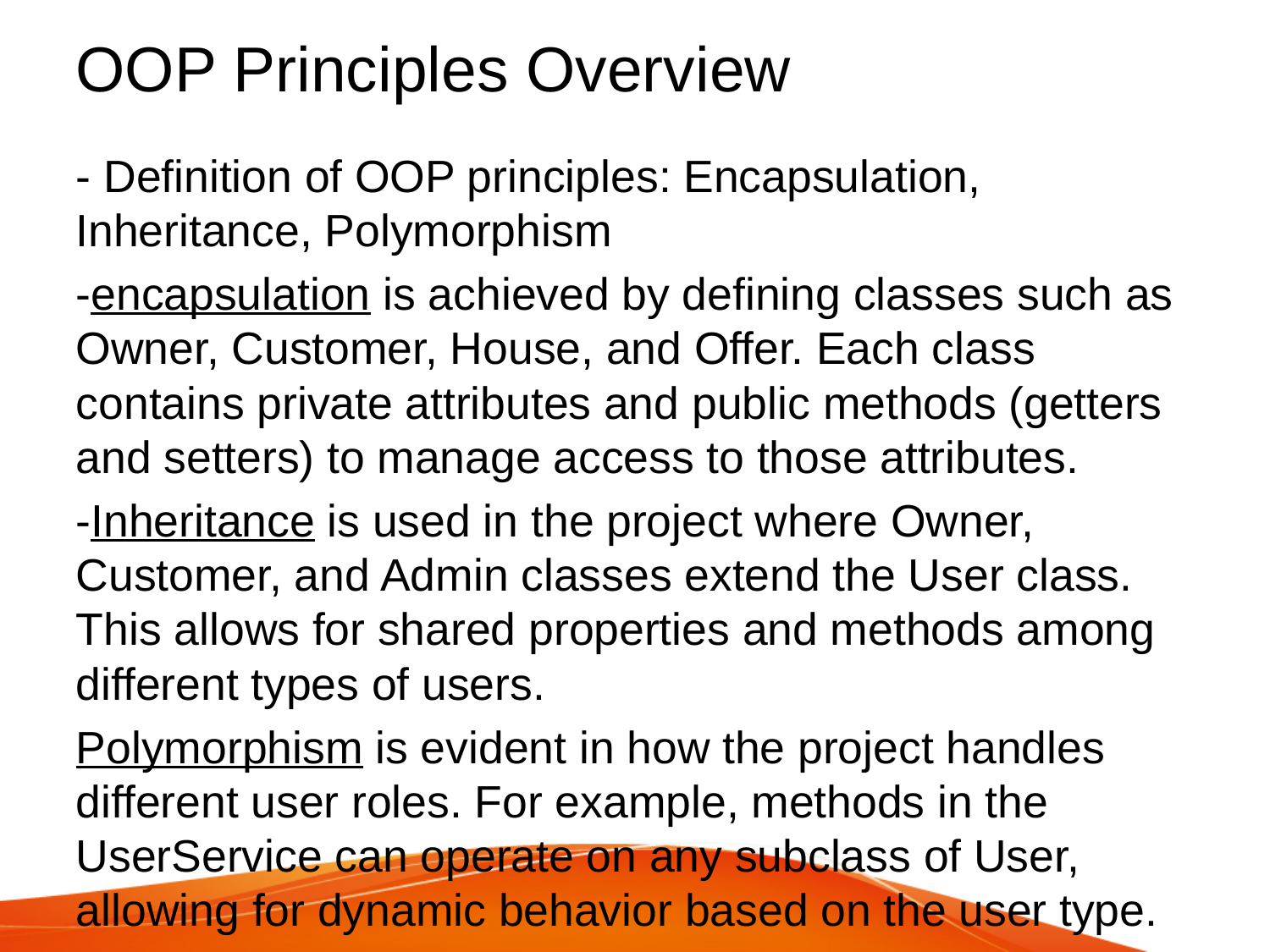

# OOP Principles Overview
- Definition of OOP principles: Encapsulation, Inheritance, Polymorphism
-encapsulation is achieved by defining classes such as Owner, Customer, House, and Offer. Each class contains private attributes and public methods (getters and setters) to manage access to those attributes.
-Inheritance is used in the project where Owner, Customer, and Admin classes extend the User class. This allows for shared properties and methods among different types of users.
Polymorphism is evident in how the project handles different user roles. For example, methods in the UserService can operate on any subclass of User, allowing for dynamic behavior based on the user type.

4